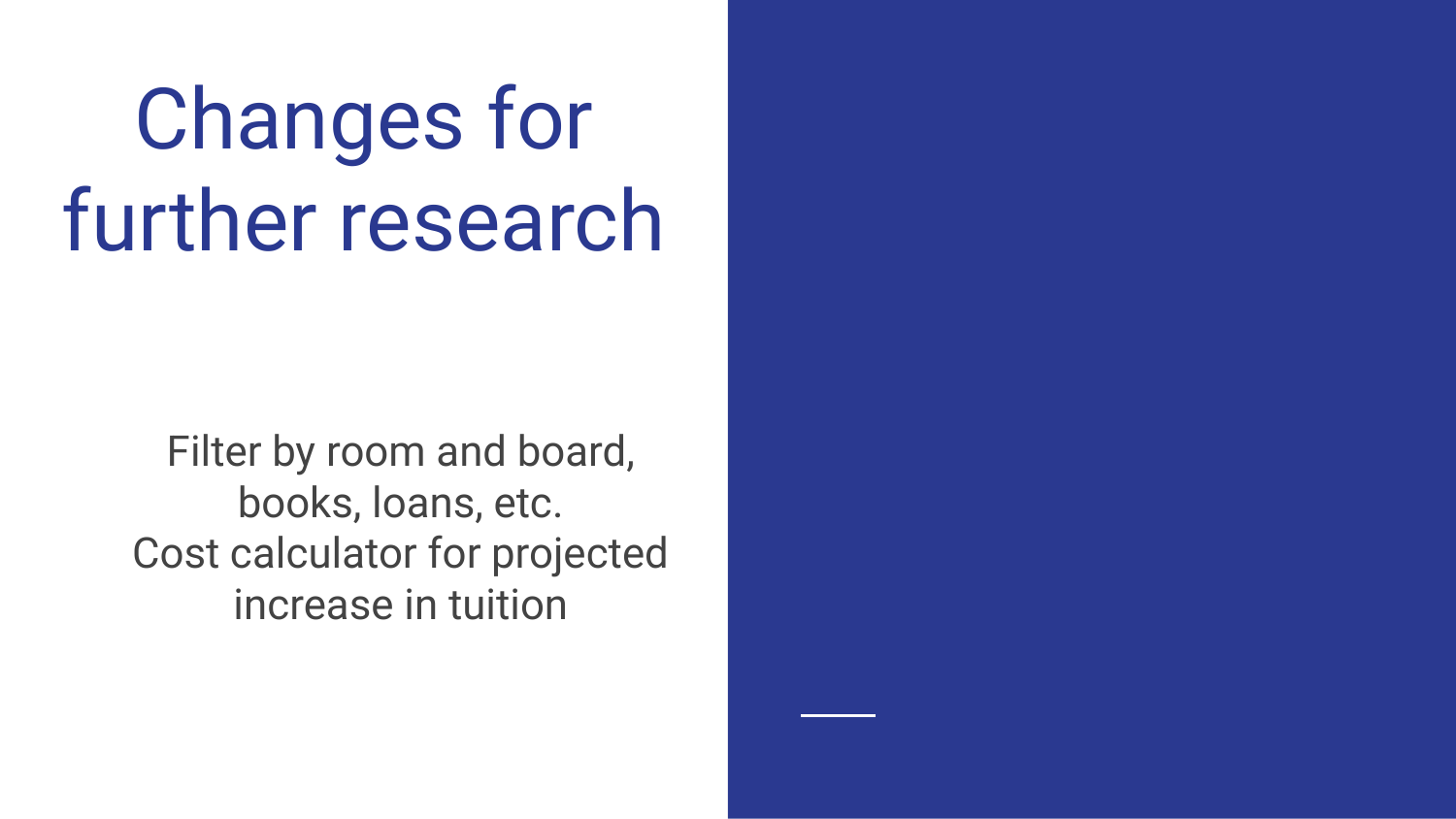

# Changes for further research
Filter by room and board, books, loans, etc.
Cost calculator for projected increase in tuition